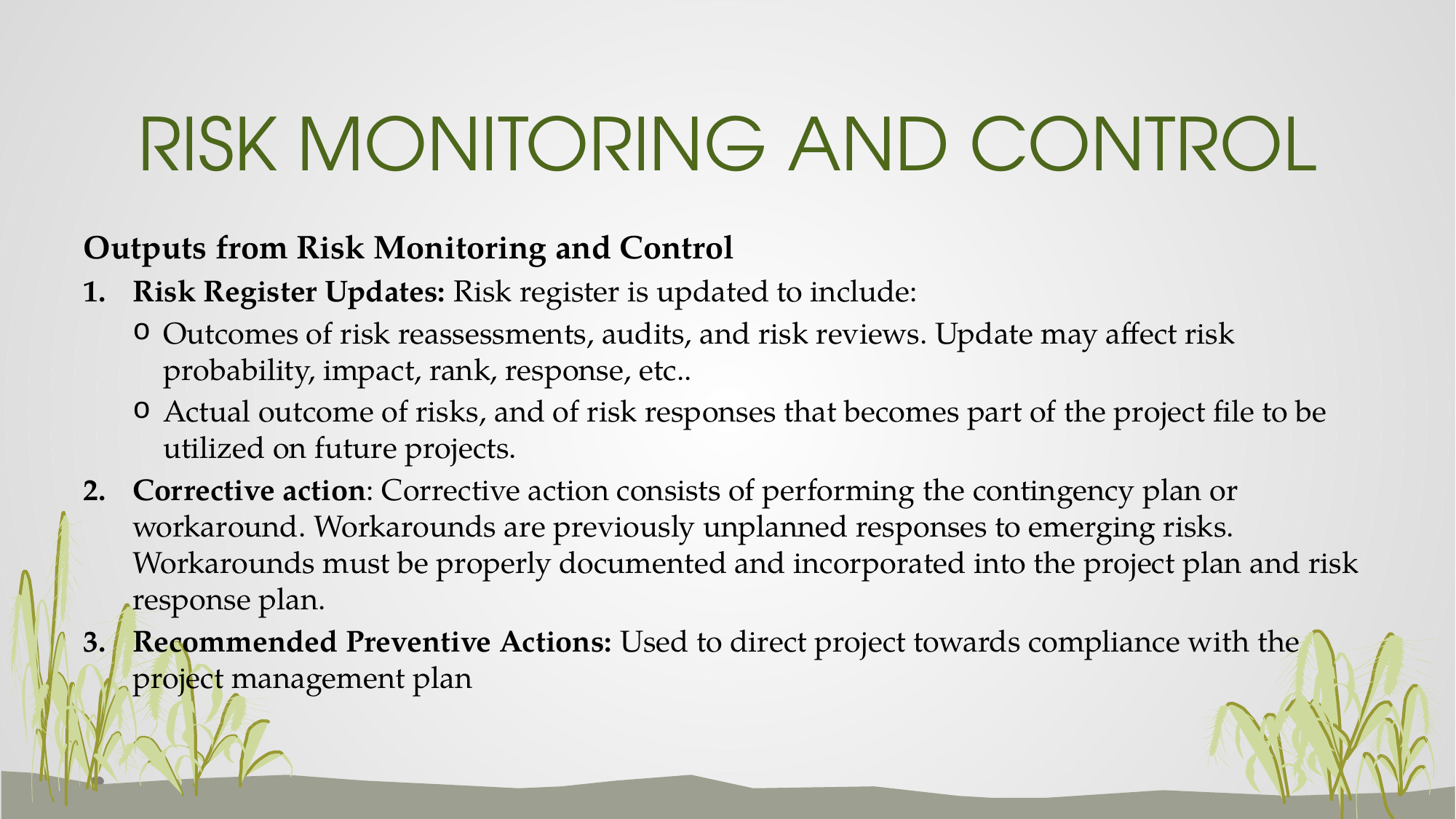

# RISK MONITORING AND CONTROL
Outputs from Risk Monitoring and Control
Risk Register Updates: Risk register is updated to include:
Outcomes of risk reassessments, audits, and risk reviews. Update may affect risk probability, impact, rank, response, etc..
Actual outcome of risks, and of risk responses that becomes part of the project file to be utilized on future projects.
Corrective action: Corrective action consists of performing the contingency plan or workaround. Workarounds are previously unplanned responses to emerging risks. Workarounds must be properly documented and incorporated into the project plan and risk response plan.
Recommended Preventive Actions: Used to direct project towards compliance with the project management plan